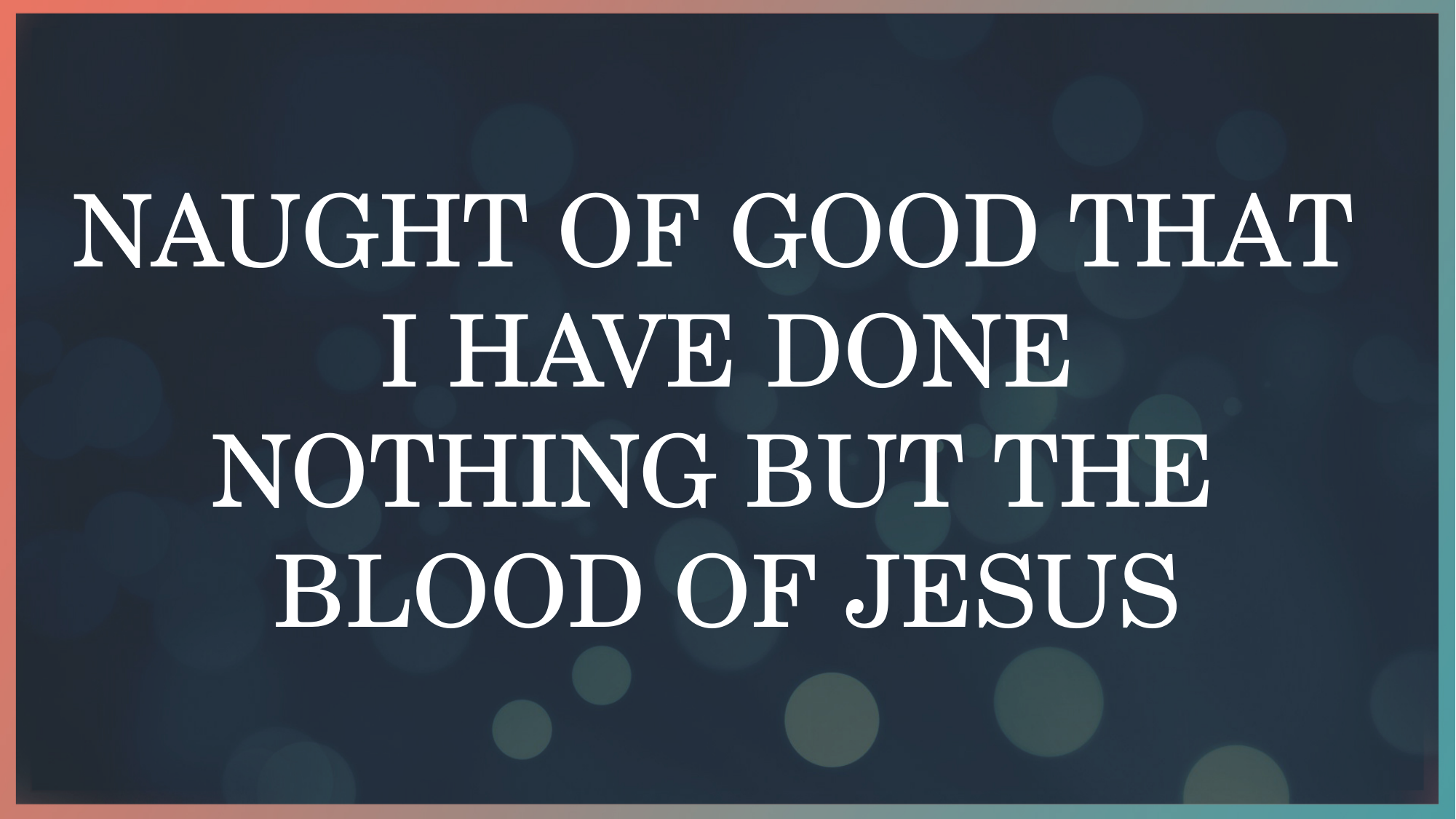

NAUGHT OF GOOD THAT
I HAVE DONE
NOTHING BUT THE
BLOOD OF JESUS